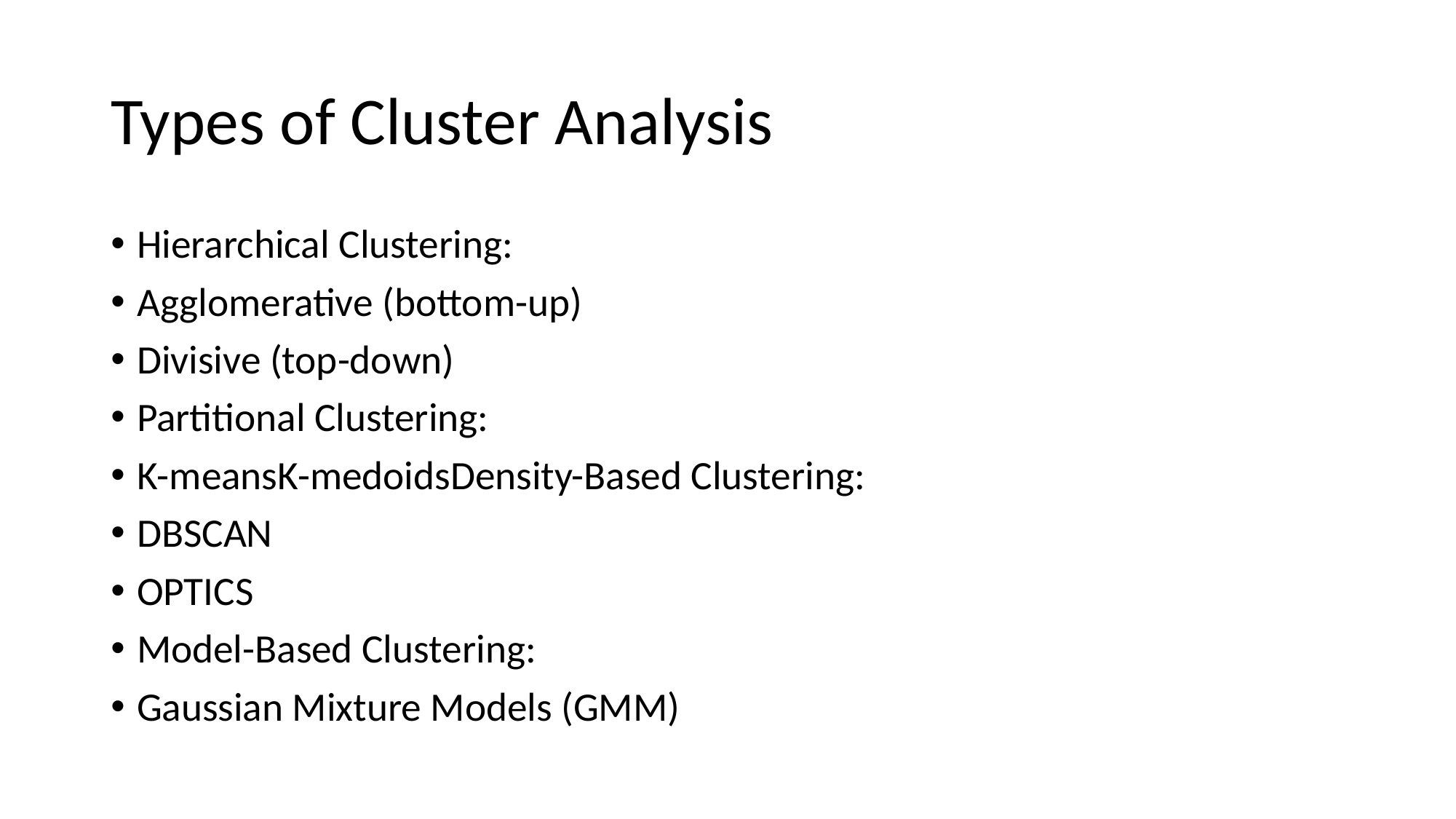

# Types of Cluster Analysis
Hierarchical Clustering:
Agglomerative (bottom-up)
Divisive (top-down)
Partitional Clustering:
K-meansK-medoidsDensity-Based Clustering:
DBSCAN
OPTICS
Model-Based Clustering:
Gaussian Mixture Models (GMM)